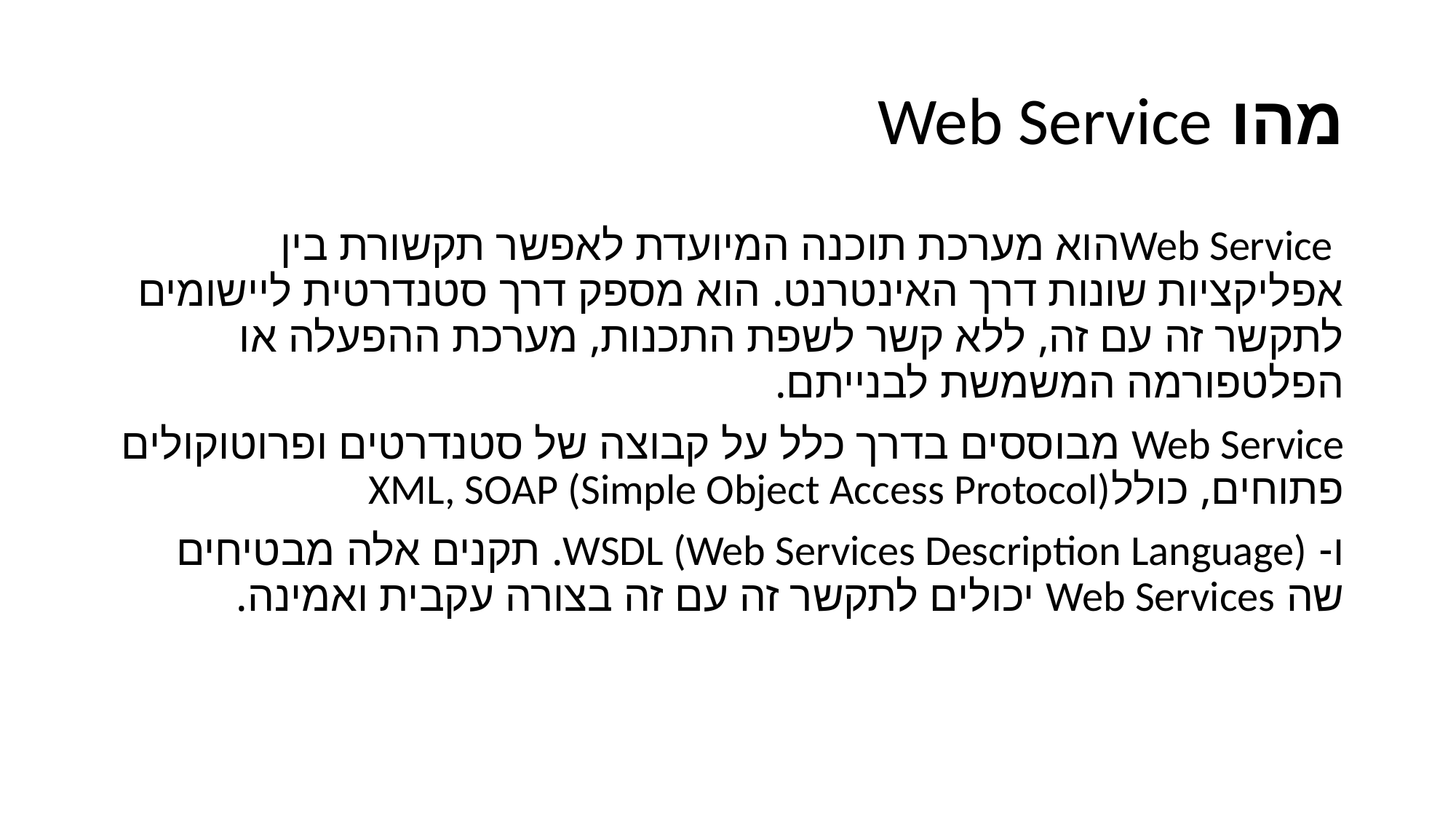

# מהו Web Service
 Web Serviceהוא מערכת תוכנה המיועדת לאפשר תקשורת בין אפליקציות שונות דרך האינטרנט. הוא מספק דרך סטנדרטית ליישומים לתקשר זה עם זה, ללא קשר לשפת התכנות, מערכת ההפעלה או הפלטפורמה המשמשת לבנייתם.
Web Service מבוססים בדרך כלל על קבוצה של סטנדרטים ופרוטוקולים פתוחים, כוללXML, SOAP (Simple Object Access Protocol)
ו- WSDL (Web Services Description Language). תקנים אלה מבטיחים שה Web Services יכולים לתקשר זה עם זה בצורה עקבית ואמינה.